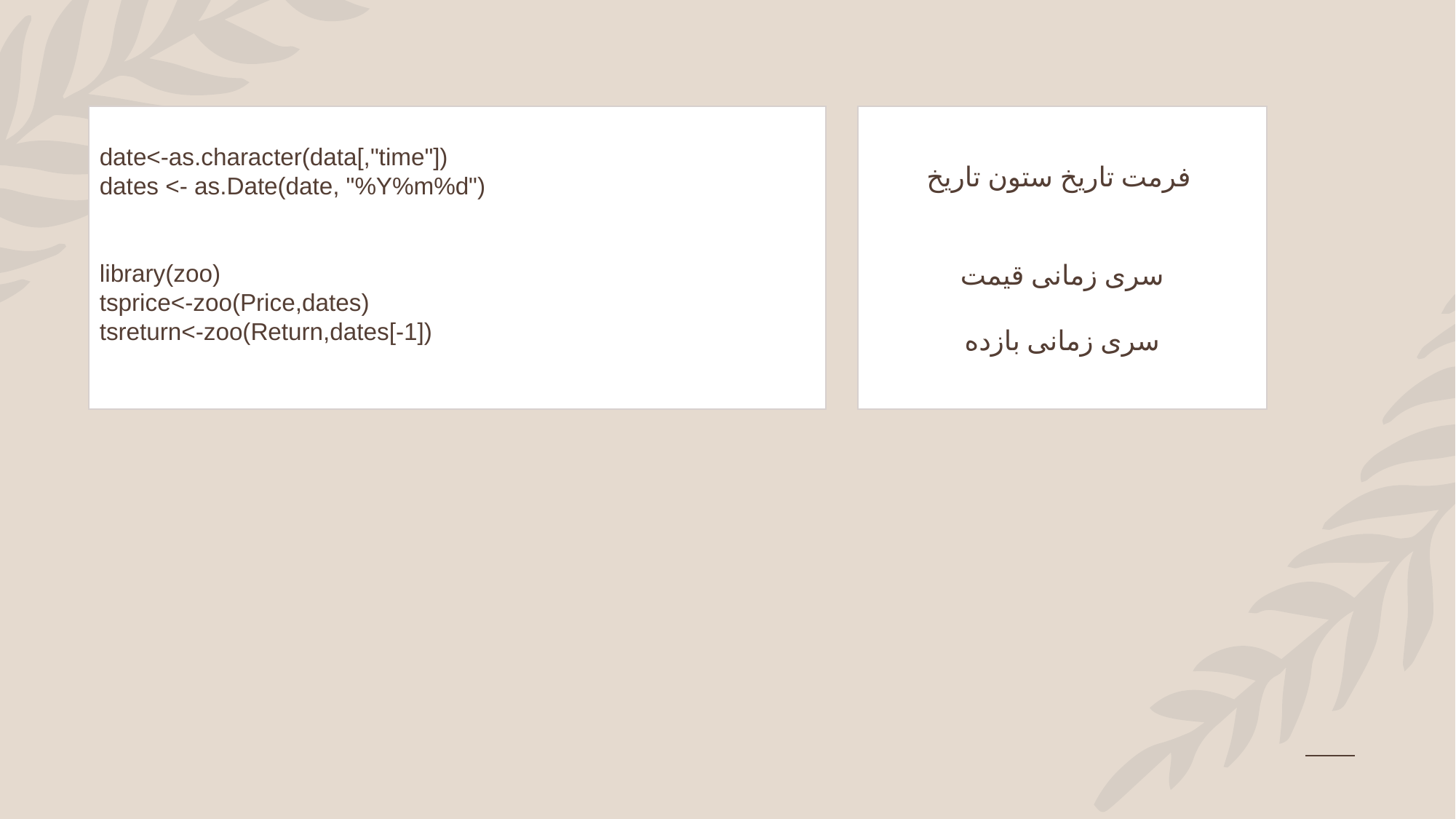

date<-as.character(data[,"time"])
dates <- as.Date(date, "%Y%m%d")

library(zoo)
tsprice<-zoo(Price,dates)
tsreturn<-zoo(Return,dates[-1])

فرمت تاریخ ستون تاریخ

سری زمانی قیمت

سری زمانی بازده